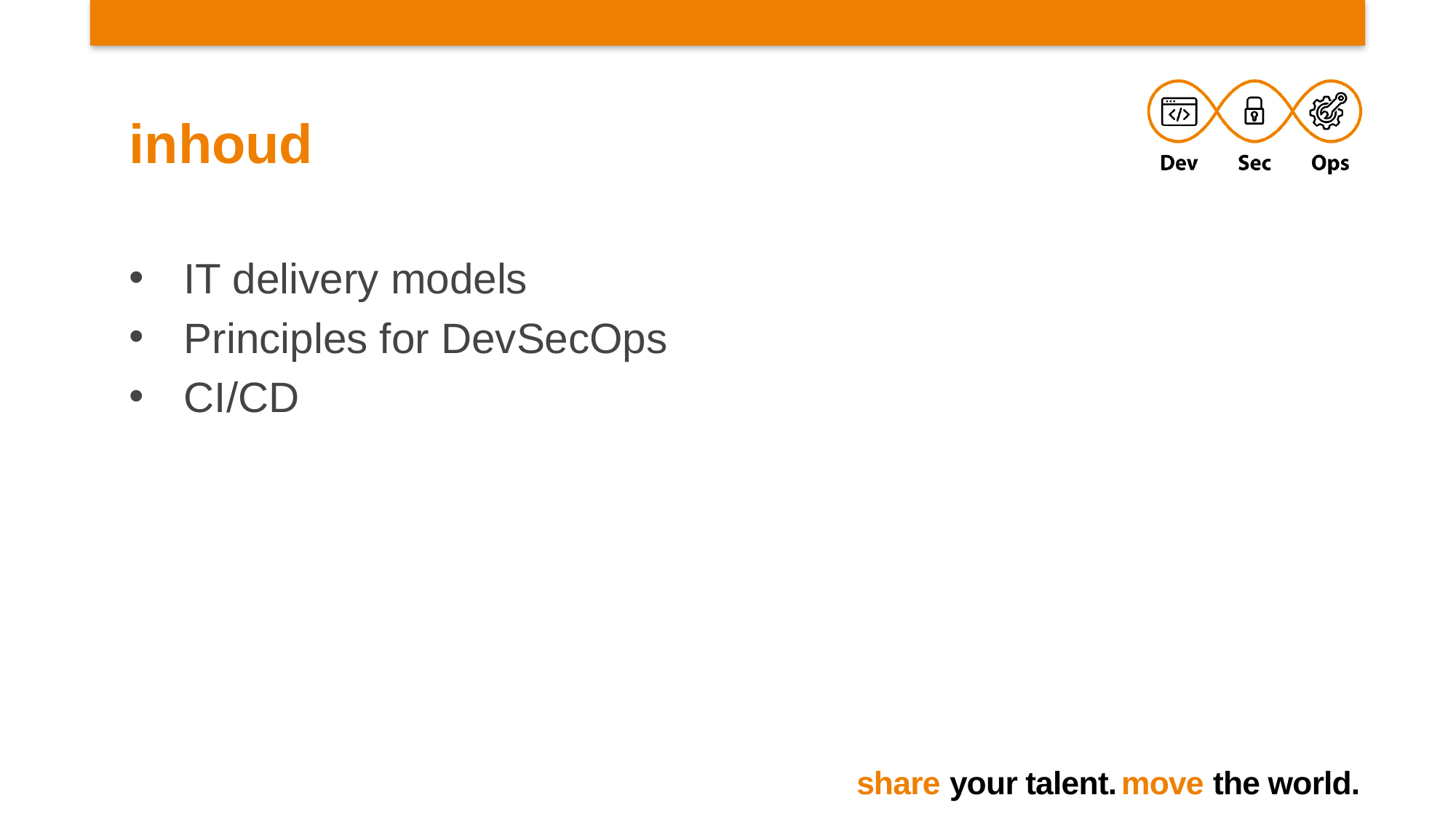

# inhoud

IT delivery models
Principles for DevSecOps
CI/CD